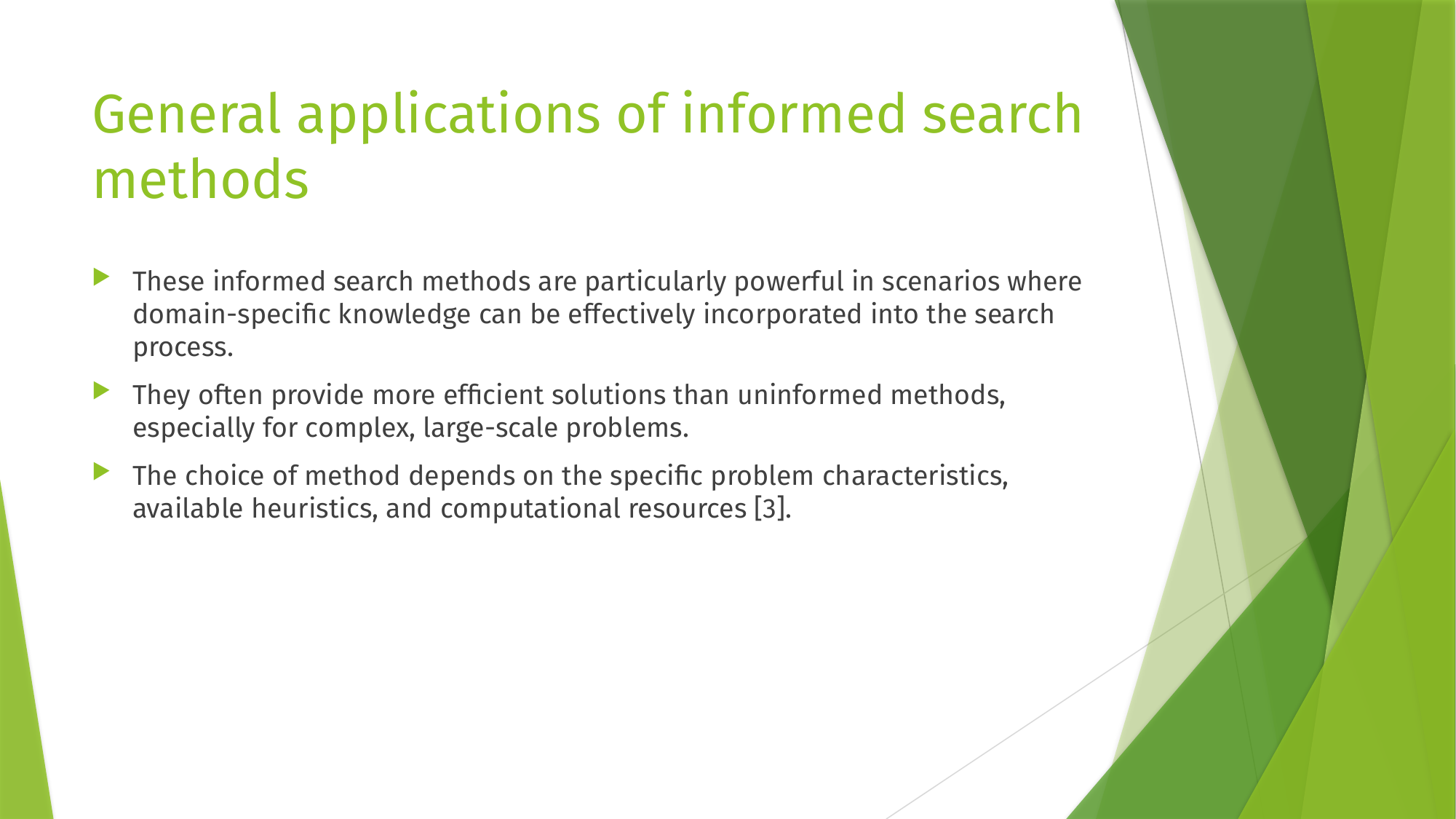

# General applications of informed search methods
These informed search methods are particularly powerful in scenarios where domain-specific knowledge can be effectively incorporated into the search process.
They often provide more efficient solutions than uninformed methods, especially for complex, large-scale problems.
The choice of method depends on the specific problem characteristics, available heuristics, and computational resources [3].